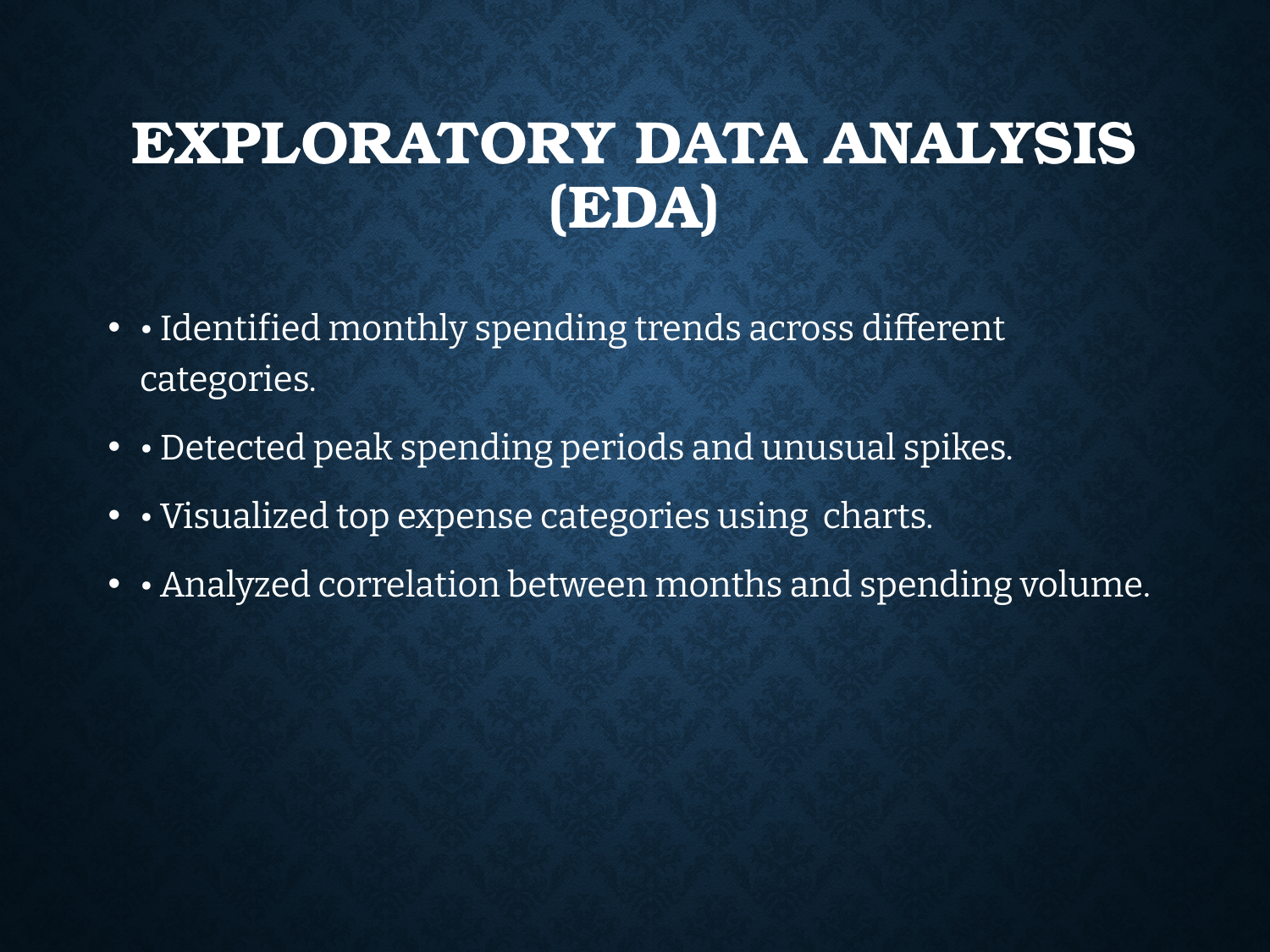

# Exploratory Data Analysis (EDA)
• Identified monthly spending trends across different categories.
• Detected peak spending periods and unusual spikes.
• Visualized top expense categories using  charts.
• Analyzed correlation between months and spending volume.